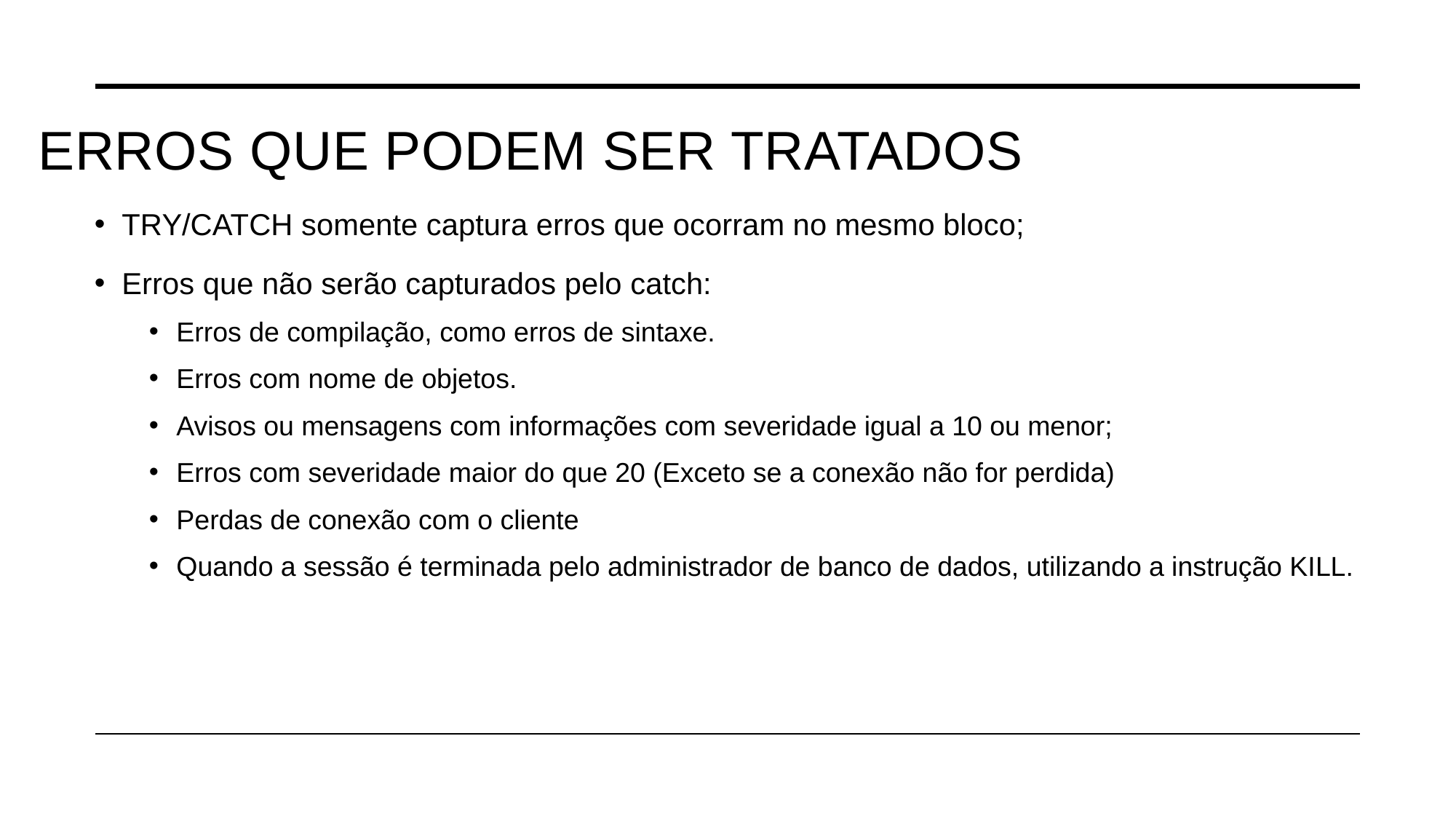

# ERROS QUE PODEM SER TRATADOS
TRY/CATCH somente captura erros que ocorram no mesmo bloco;
Erros que não serão capturados pelo catch:
Erros de compilação, como erros de sintaxe.
Erros com nome de objetos.
Avisos ou mensagens com informações com severidade igual a 10 ou menor;
Erros com severidade maior do que 20 (Exceto se a conexão não for perdida)
Perdas de conexão com o cliente
Quando a sessão é terminada pelo administrador de banco de dados, utilizando a instrução KILL.